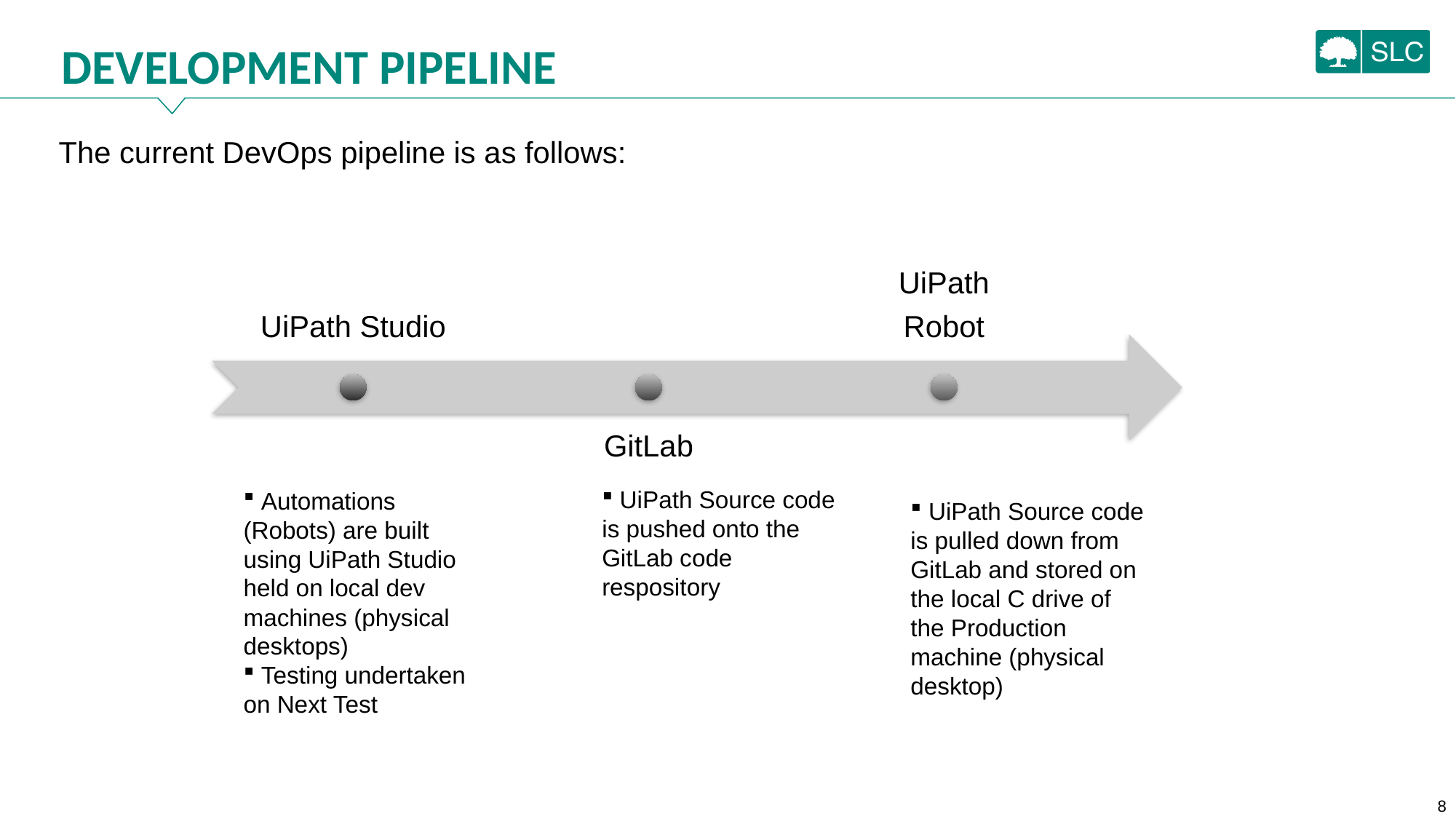

DEVELOPMENT PIPELINE
The current DevOps pipeline is as follows:

UiPath Studio
GitLab
UiPath
Robot
 UiPath Source code is pushed onto the GitLab code respository
 Automations (Robots) are built using UiPath Studio held on local dev machines (physical desktops)
 Testing undertaken on Next Test
 UiPath Source code is pulled down from GitLab and stored on the local C drive of the Production machine (physical desktop)
8